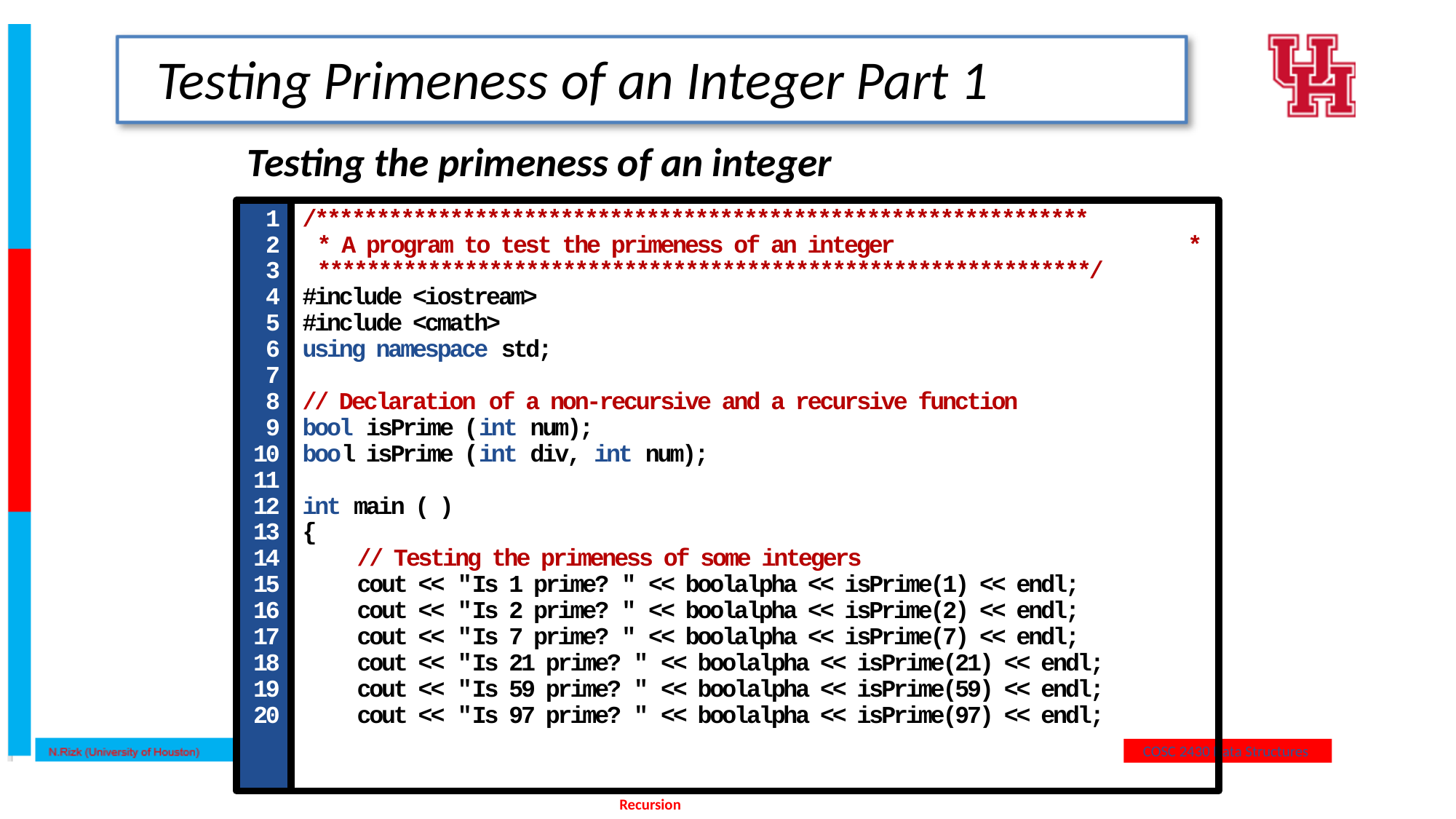

# Testing Primeness of an Integer Part 1
Testing the primeness of an integer
1
2
3
4
5
6
7
8
9
10
11
12
13
14
15
16
17
18
19
20
/***************************************************************
 * A program to test the primeness of an integer 		 	 *
 ***************************************************************/
#include <iostream>
#include <cmath>
using namespace std;

// Declaration of a non-recursive and a recursive function
bool isPrime (int num);
bool isPrime (int div, int num);

int main ( )
{
// Testing the primeness of some integers
cout << "Is 1 prime? " << boolalpha << isPrime(1) << endl;
cout << "Is 2 prime? " << boolalpha << isPrime(2) << endl;
cout << "Is 7 prime? " << boolalpha << isPrime(7) << endl;
cout << "Is 21 prime? " << boolalpha << isPrime(21) << endl;
cout << "Is 59 prime? " << boolalpha << isPrime(59) << endl;
cout << "Is 97 prime? " << boolalpha << isPrime(97) << endl;